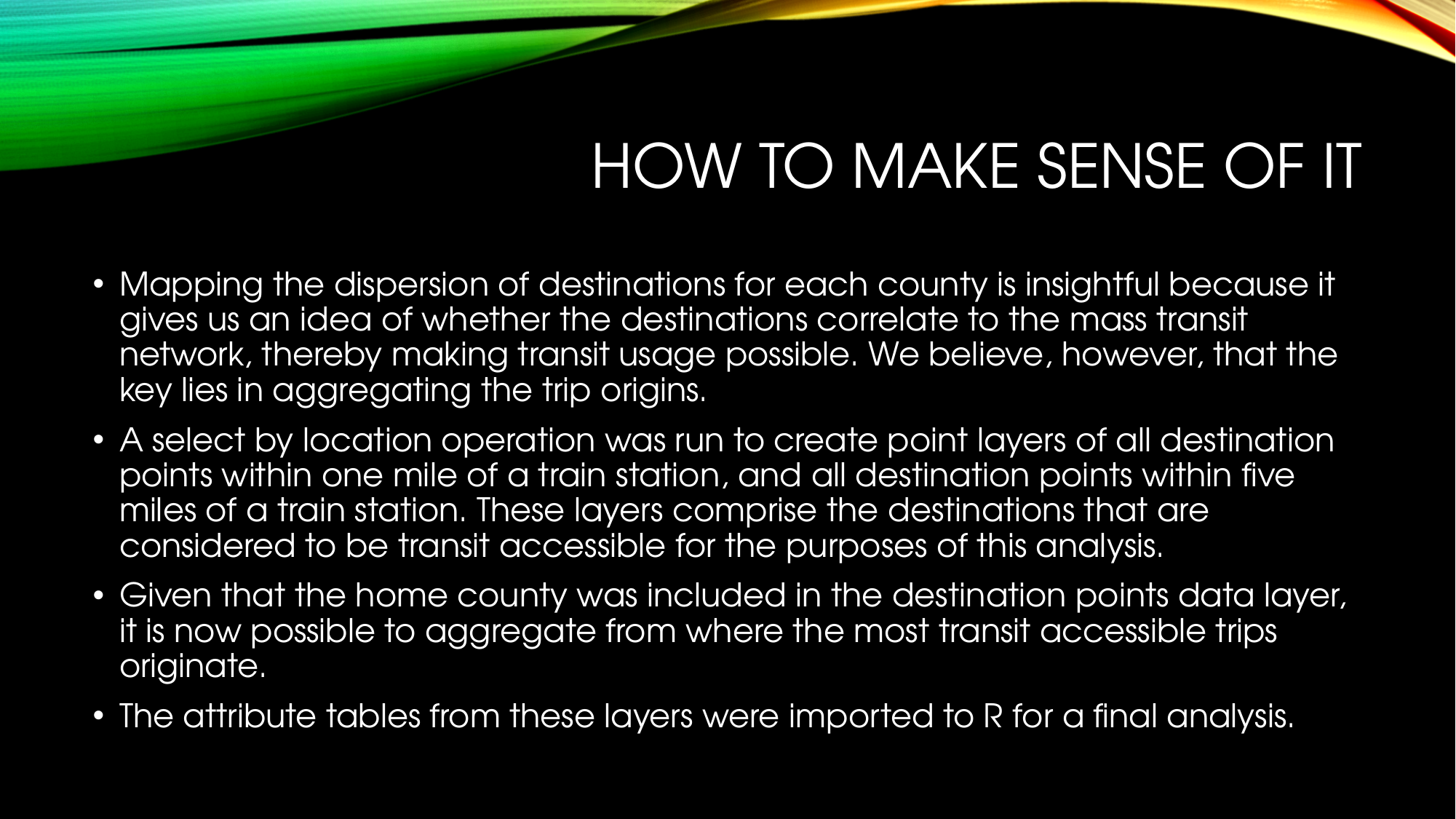

# How to make sense of it
Mapping the dispersion of destinations for each county is insightful because it gives us an idea of whether the destinations correlate to the mass transit network, thereby making transit usage possible. We believe, however, that the key lies in aggregating the trip origins.
A select by location operation was run to create point layers of all destination points within one mile of a train station, and all destination points within five miles of a train station. These layers comprise the destinations that are considered to be transit accessible for the purposes of this analysis.
Given that the home county was included in the destination points data layer, it is now possible to aggregate from where the most transit accessible trips originate.
The attribute tables from these layers were imported to R for a final analysis.